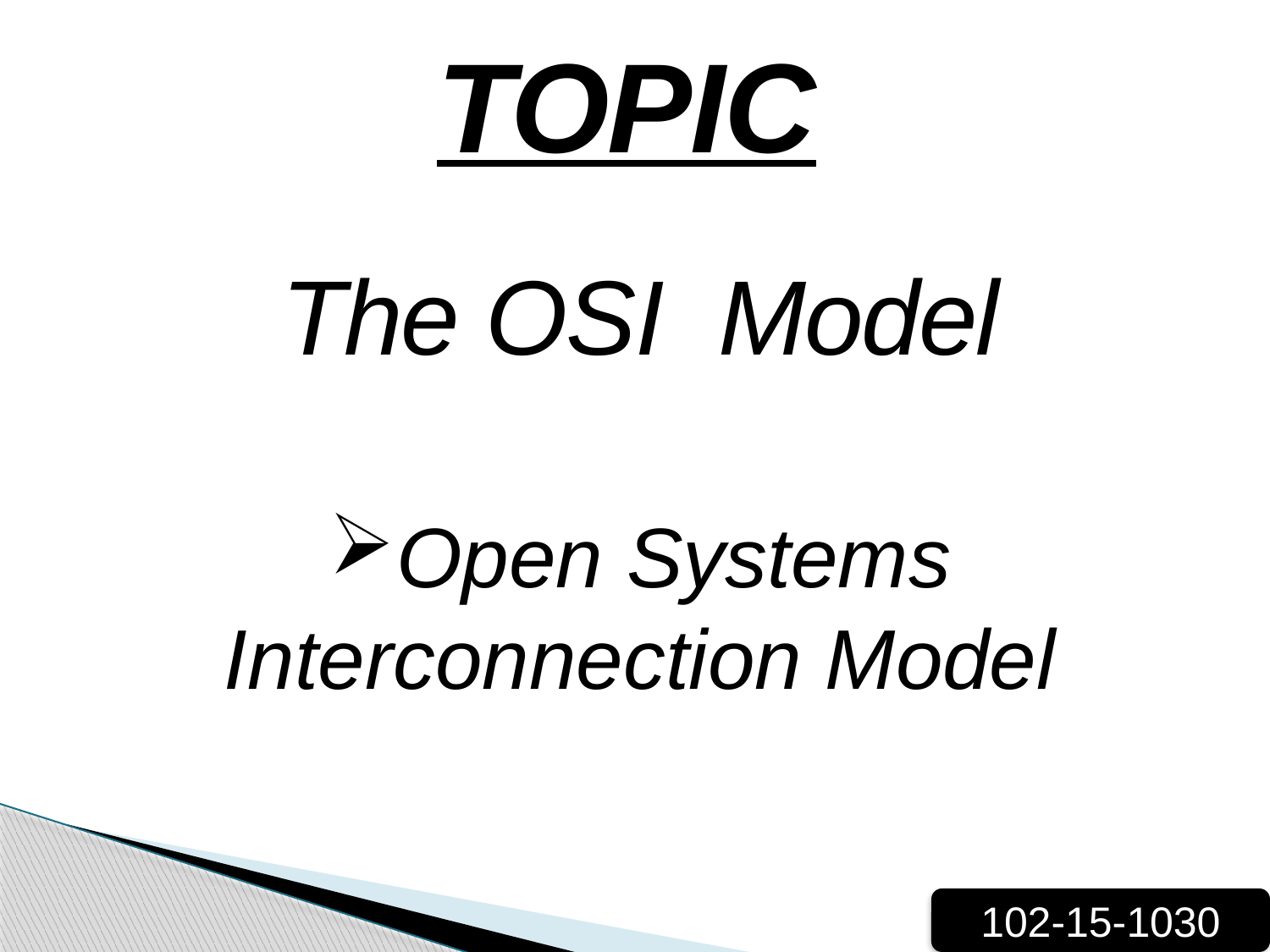

TOPIC
The OSI  Model

Open Systems Interconnection Model
102-15-1030